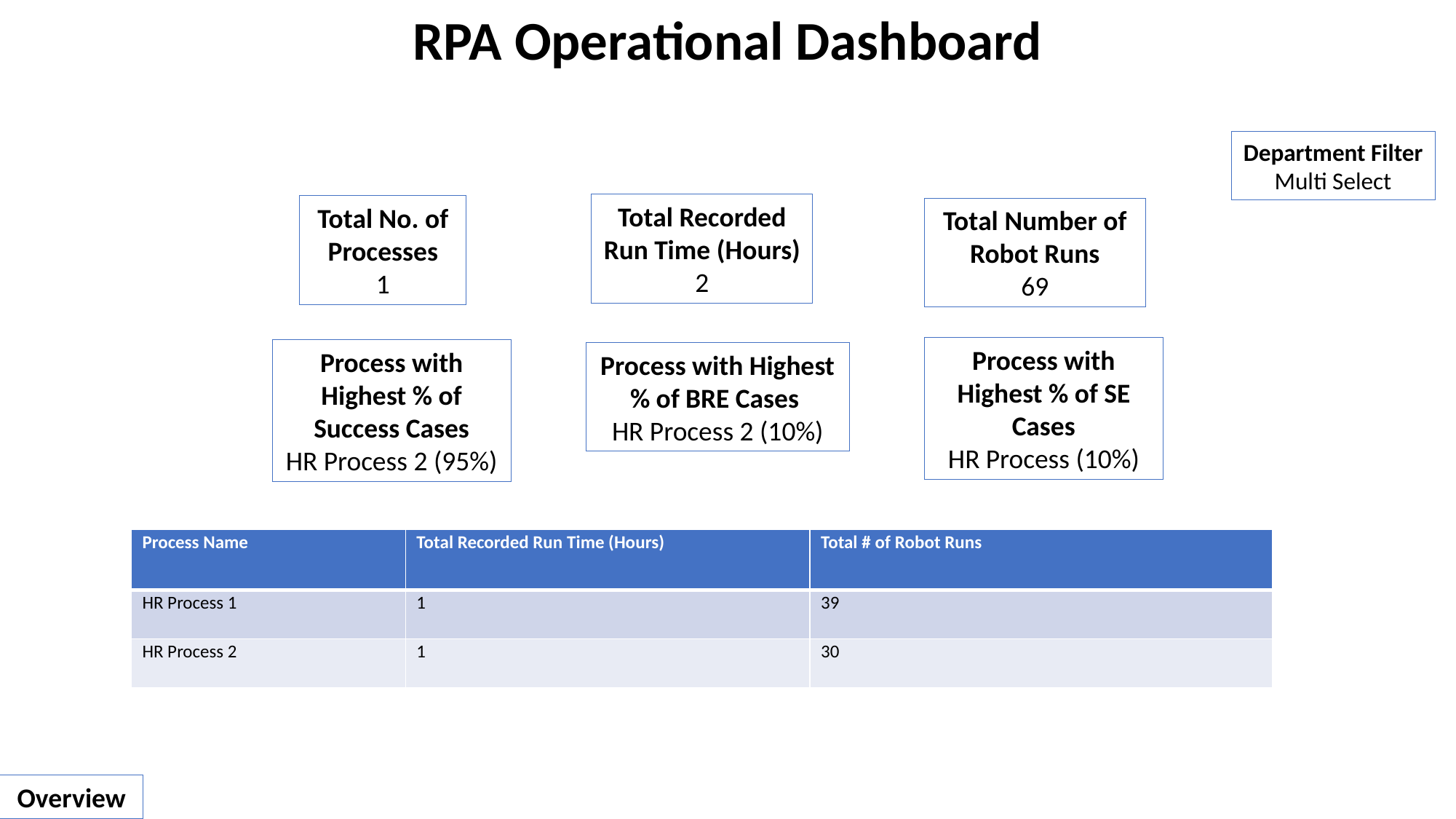

RPA Operational Dashboard
Department Filter
Multi Select
Total Recorded Run Time (Hours)
2
Total No. of Processes
1
Total Number of Robot Runs
69
Process with Highest % of SE Cases
HR Process (10%)
Process with Highest % of Success Cases
HR Process 2 (95%)
Process with Highest % of BRE Cases
HR Process 2 (10%)
| Process Name | Total Recorded Run Time (Hours) | Total # of Robot Runs |
| --- | --- | --- |
| HR Process 1 | 1 | 39 |
| HR Process 2 | 1 | 30 |
Overview